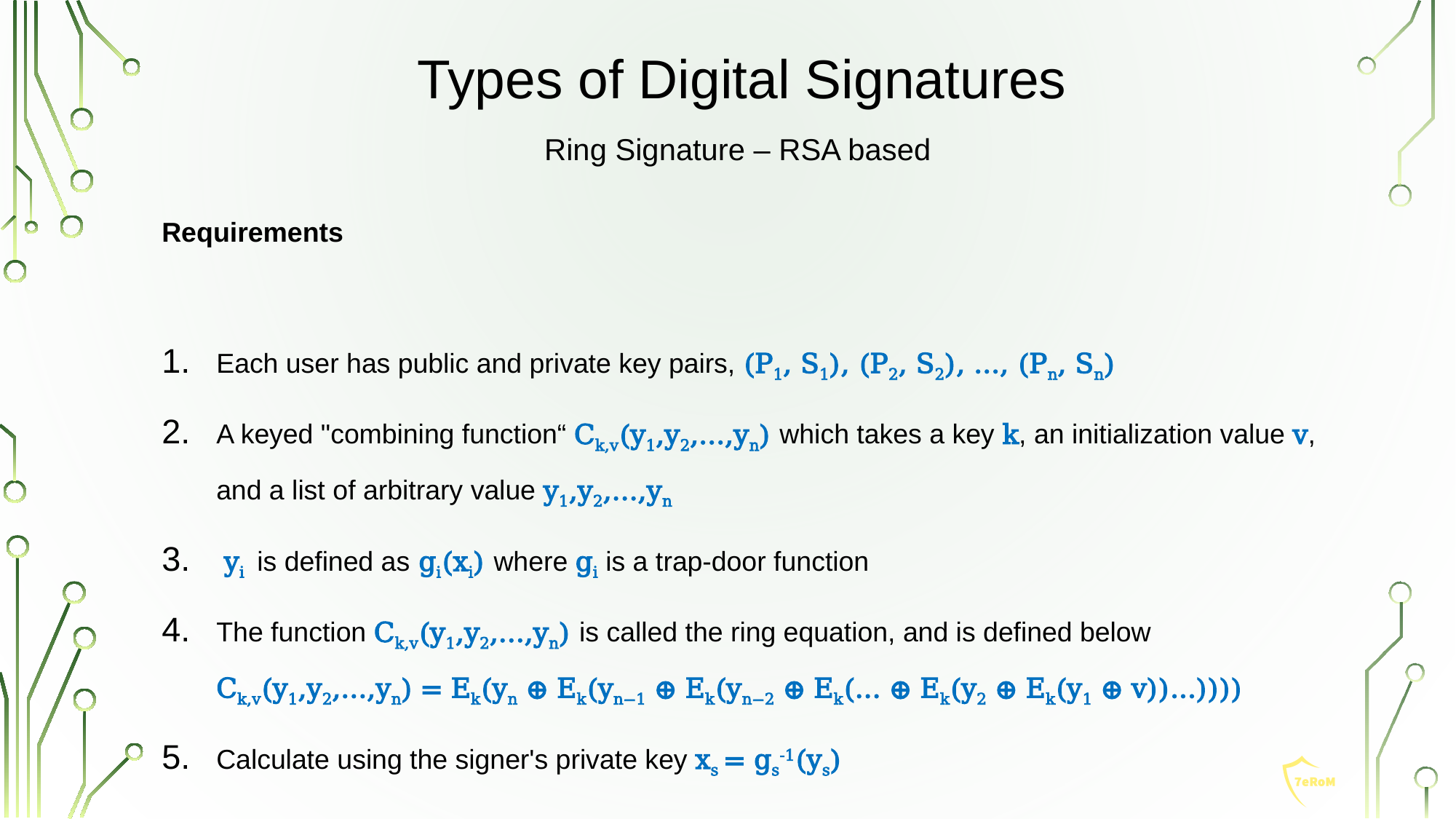

Types of Digital Signatures
Ring Signature – RSA based
Requirements

Each user has public and private key pairs, (P1, S1), (P2, S2), ..., (Pn, Sn)
A keyed "combining function“ Ck,v(y1,y2,...,yn) which takes a key k, an initialization value v, and a list of arbitrary value y1,y2,...,yn
 yi  is defined as gi(xi) where gi is a trap-door function
The function Ck,v(y1,y2,...,yn) is called the ring equation, and is defined below Ck,v(y1,y2,...,yn) = Ek(yn ⊕ Ek(yn−1 ⊕ Ek(yn−2 ⊕ Ek(... ⊕ Ek(y2 ⊕ Ek(y1 ⊕ v))...))))
Calculate using the signer's private key xs = gs-1(ys)